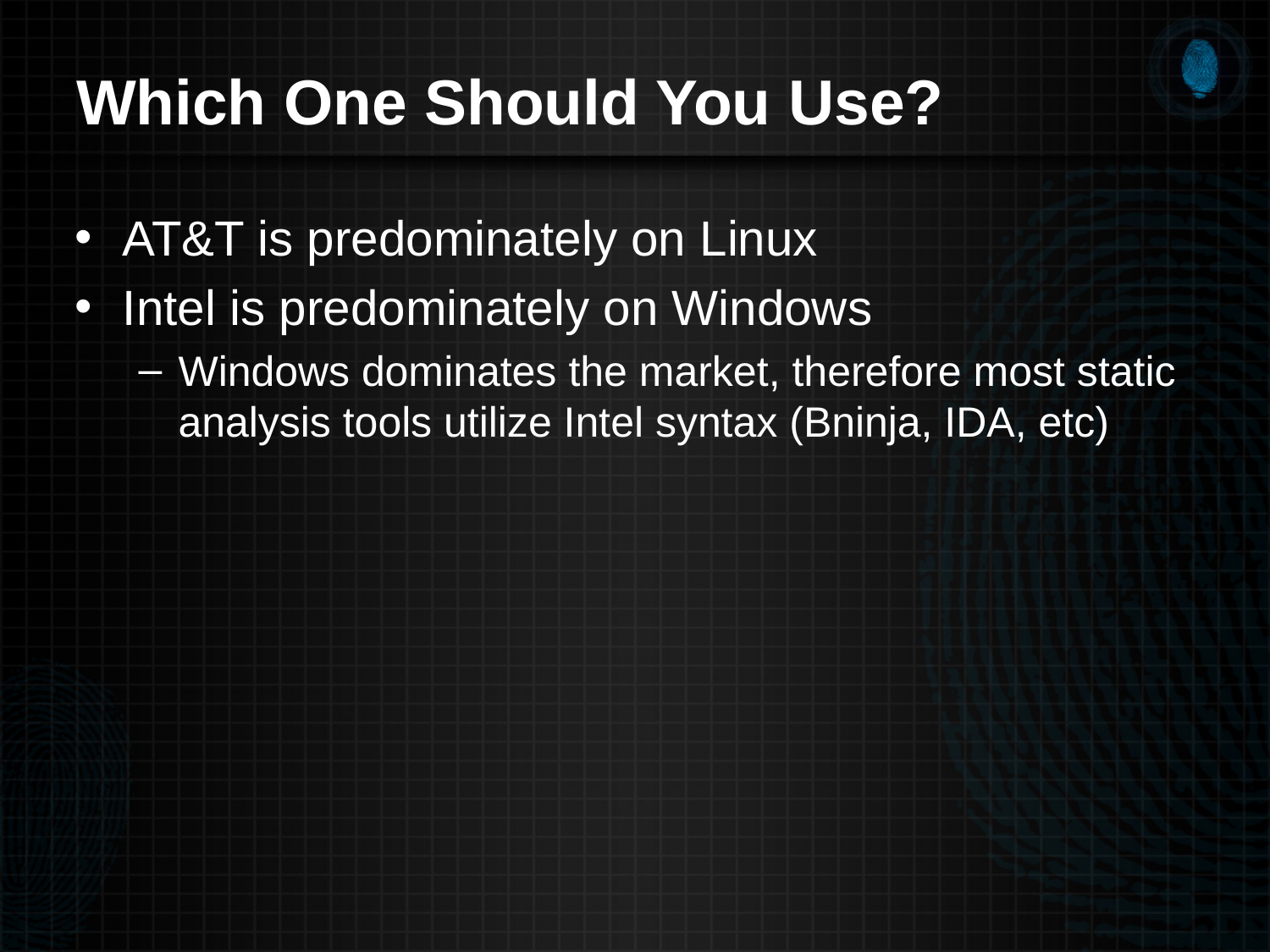

# Which One Should You Use?
AT&T is predominately on Linux
Intel is predominately on Windows
Windows dominates the market, therefore most static analysis tools utilize Intel syntax (Bninja, IDA, etc)